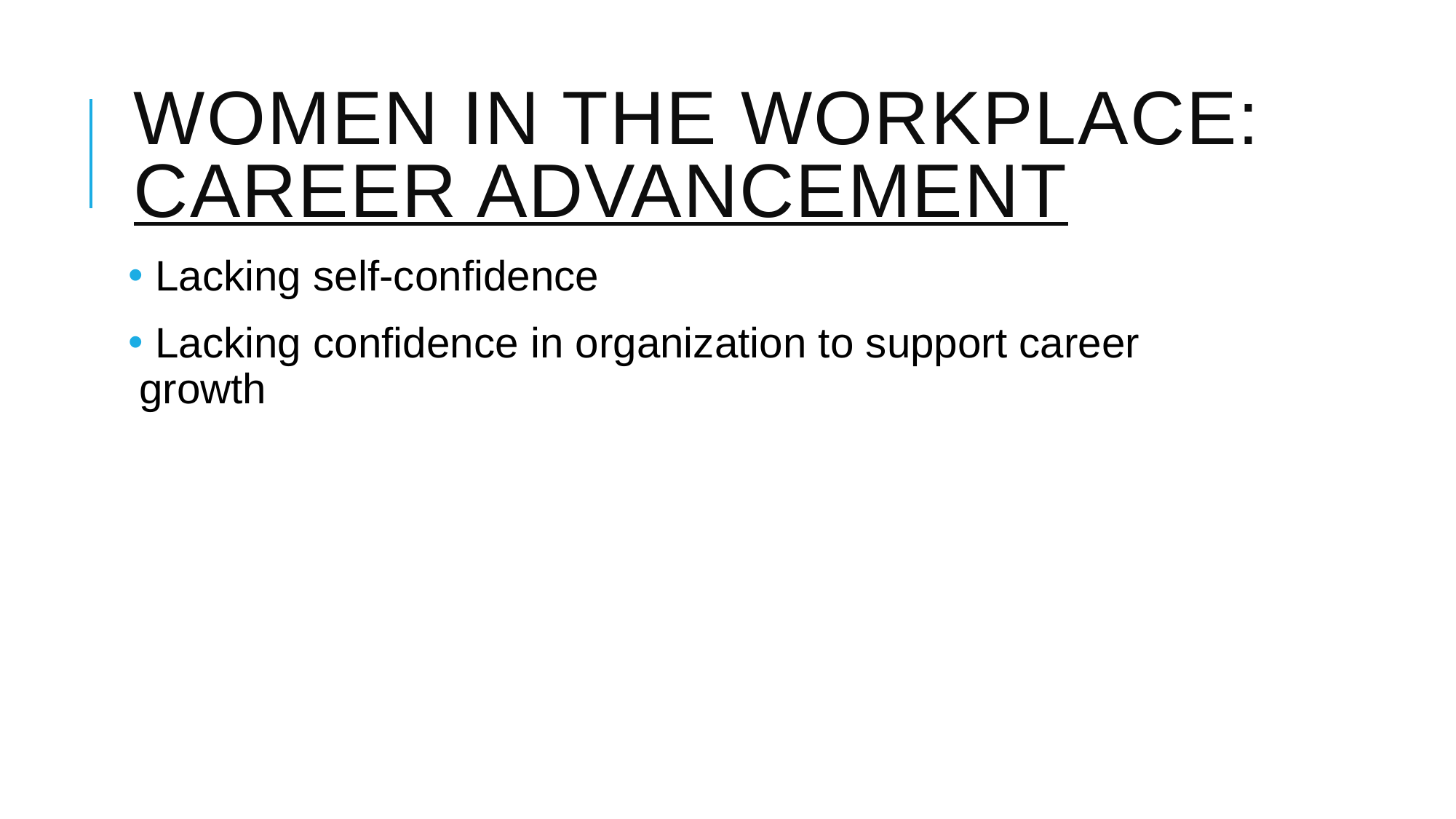

# Women in the Workplace: CAREER ADVANCEMENT
 Lacking self-confidence
 Lacking confidence in organization to support career growth